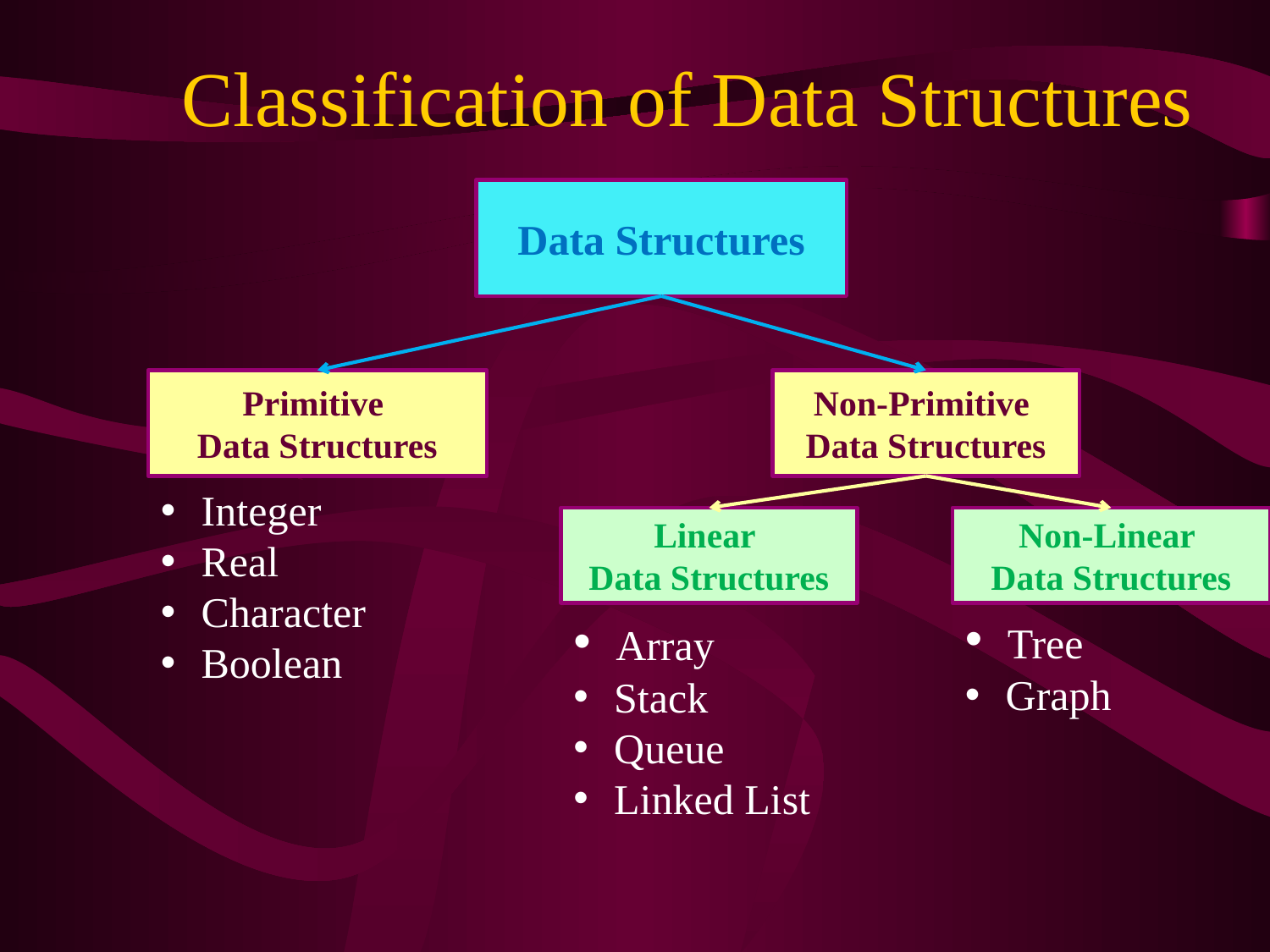

# Classification of Data Structures

Data Structures
Primitive
Data Structures
Non-Primitive
Data Structures
 Integer
 Real
 Character
 Boolean
Linear
Data Structures
Non-Linear
Data Structures
 Tree
 Graph
 Array
 Stack
 Queue
 Linked List